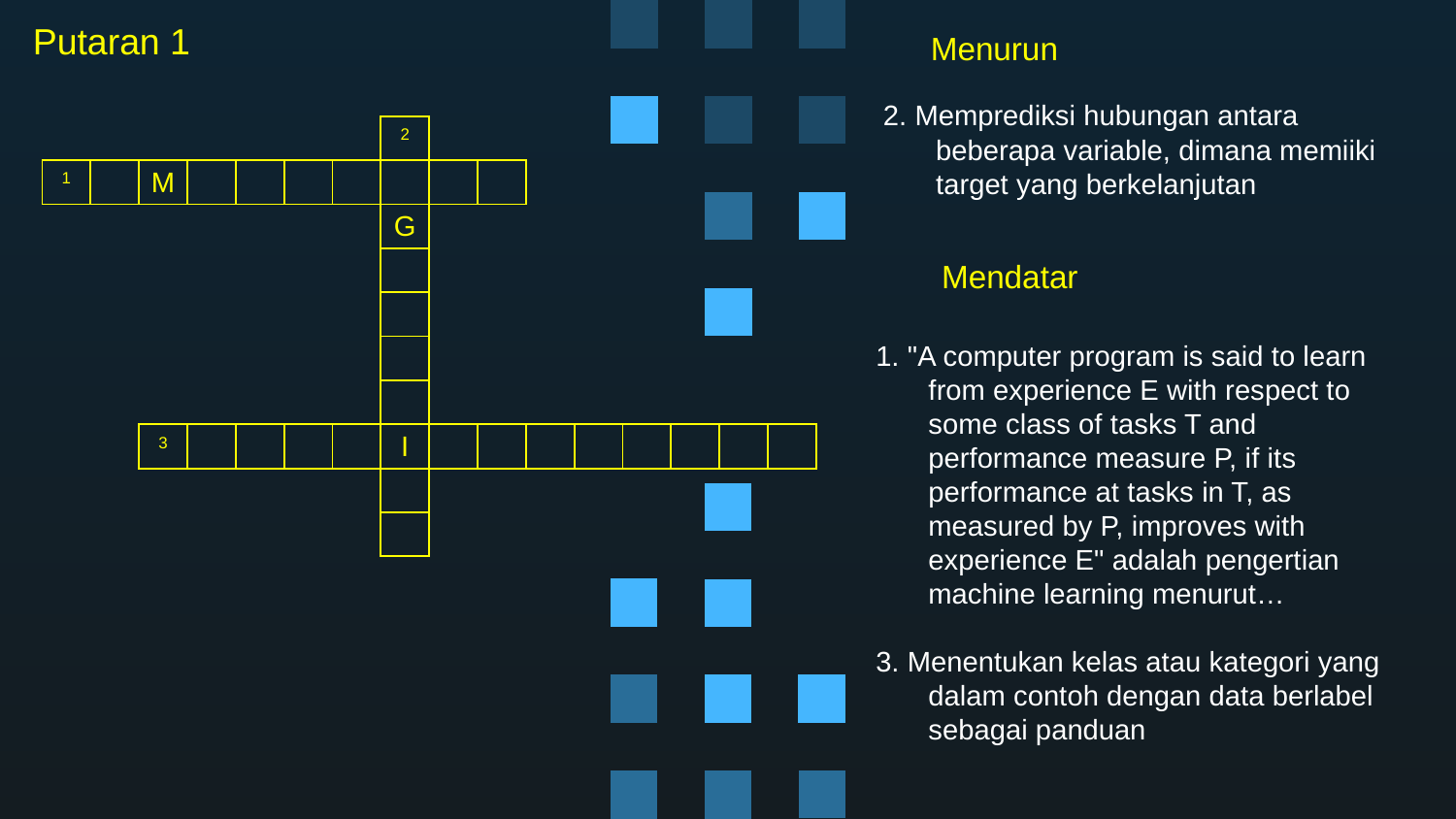

Menurun
# Putaran 1
2. Memprediksi hubungan antara beberapa variable, dimana memiiki target yang berkelanjutan
|  |  |  |  |  |  |  | 2 |  |  |  |  |  |  |  |  |
| --- | --- | --- | --- | --- | --- | --- | --- | --- | --- | --- | --- | --- | --- | --- | --- |
| 1 |  | M |  |  |  |  |  |  |  |  |  |  |  |  |  |
|  |  |  |  |  |  |  | G |  |  |  |  |  |  |  |  |
|  |  |  |  |  |  |  |  |  |  |  |  |  |  |  |  |
|  |  |  |  |  |  |  |  |  |  |  |  |  |  |  |  |
|  |  |  |  |  |  |  |  |  |  |  |  |  |  |  |  |
|  |  |  |  |  |  |  |  |  |  |  |  |  |  |  |  |
|  |  | 3 |  |  |  |  | I |  |  |  |  |  |  |  |  |
|  |  |  |  |  |  |  |  |  |  |  |  |  |  |  |  |
|  |  |  |  |  |  |  |  |  |  |  |  |  |  |  |  |
Mendatar
1. "A computer program is said to learn from experience E with respect to some class of tasks T and performance measure P, if its performance at tasks in T, as measured by P, improves with experience E" adalah pengertian machine learning menurut…

3. Menentukan kelas atau kategori yang dalam contoh dengan data berlabel sebagai panduan